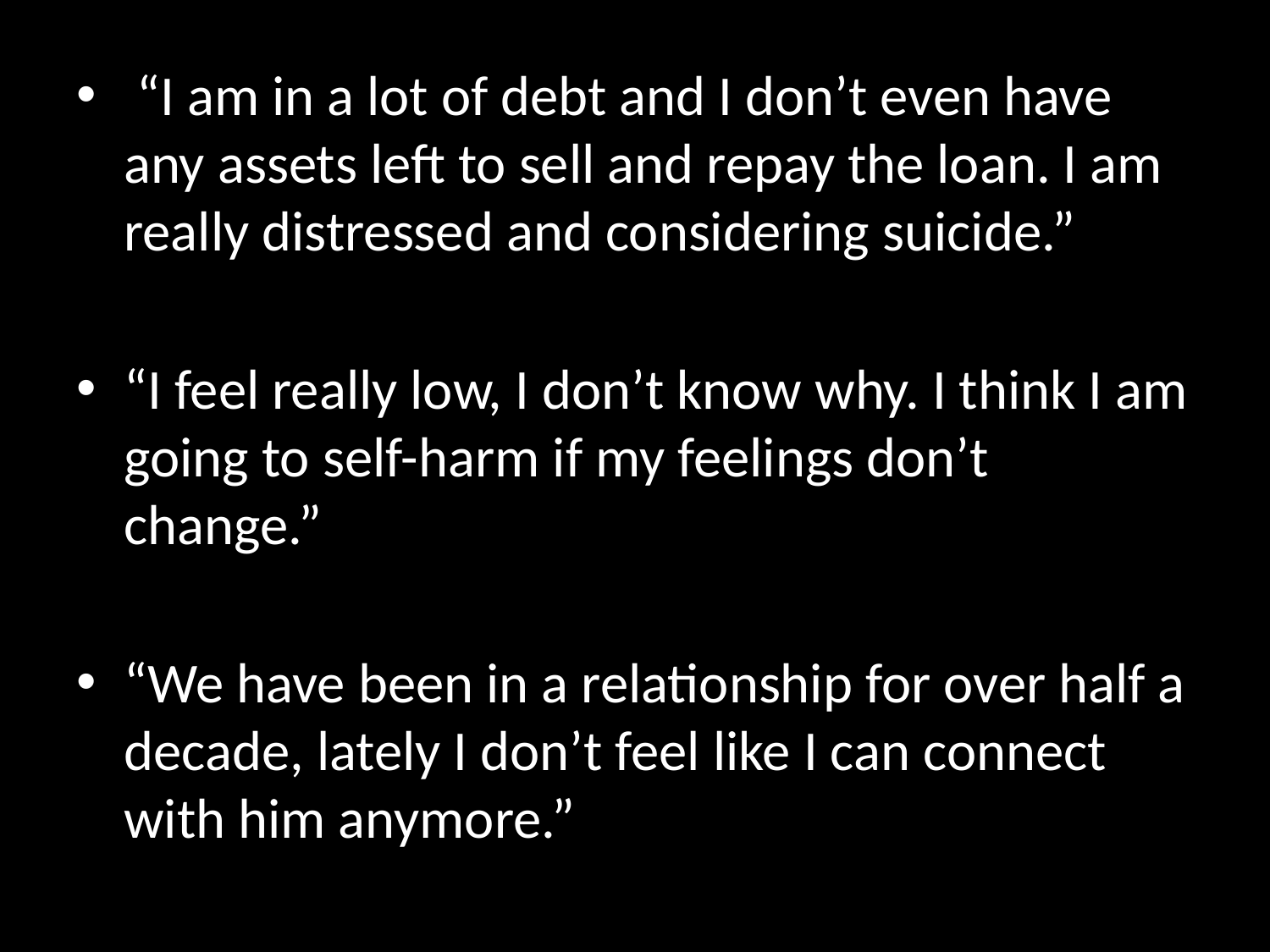

“I am in a lot of debt and I don’t even have any assets left to sell and repay the loan. I am really distressed and considering suicide.”

“I feel really low, I don’t know why. I think I am going to self-harm if my feelings don’t change.”

“We have been in a relationship for over half a decade, lately I don’t feel like I can connect with him anymore.”